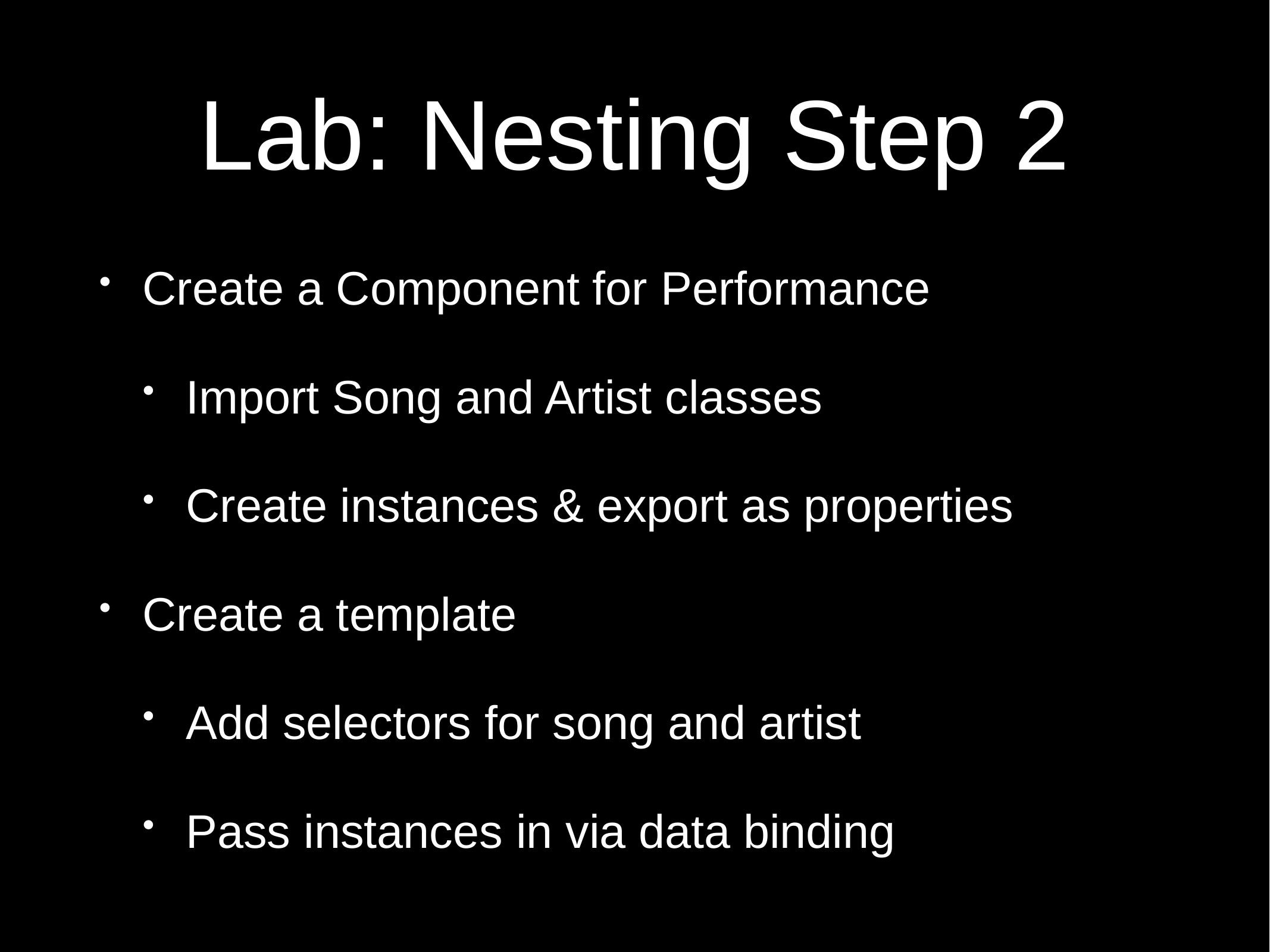

# Lab: Nesting Step 2
Create a Component for Performance
Import Song and Artist classes
Create instances & export as properties
Create a template
Add selectors for song and artist
Pass instances in via data binding